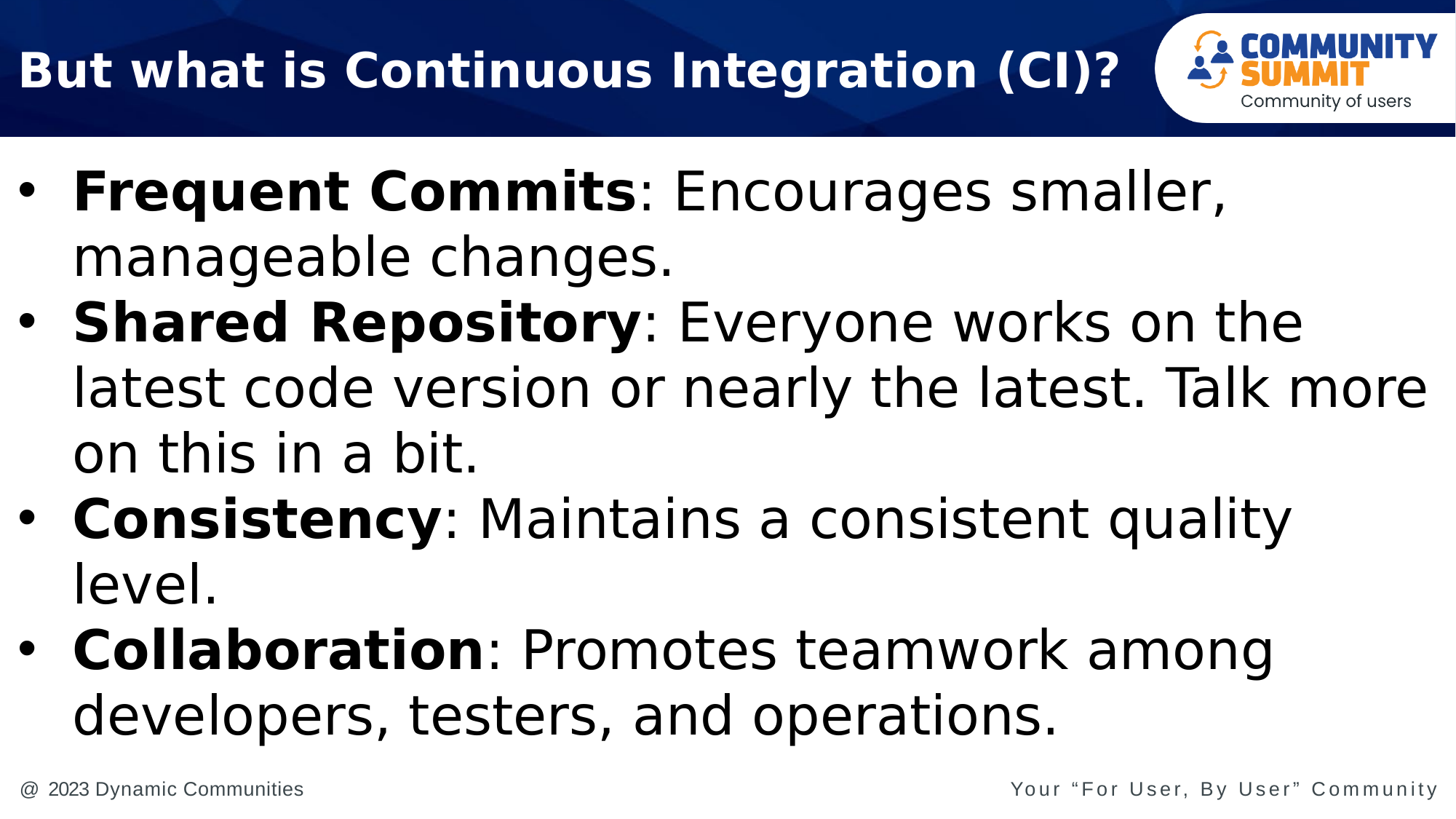

# But what is Continuous Integration (CI)?
Frequent Commits: Encourages smaller, manageable changes.
Shared Repository: Everyone works on the latest code version or nearly the latest. Talk more on this in a bit.
Consistency: Maintains a consistent quality level.
Collaboration: Promotes teamwork among developers, testers, and operations.